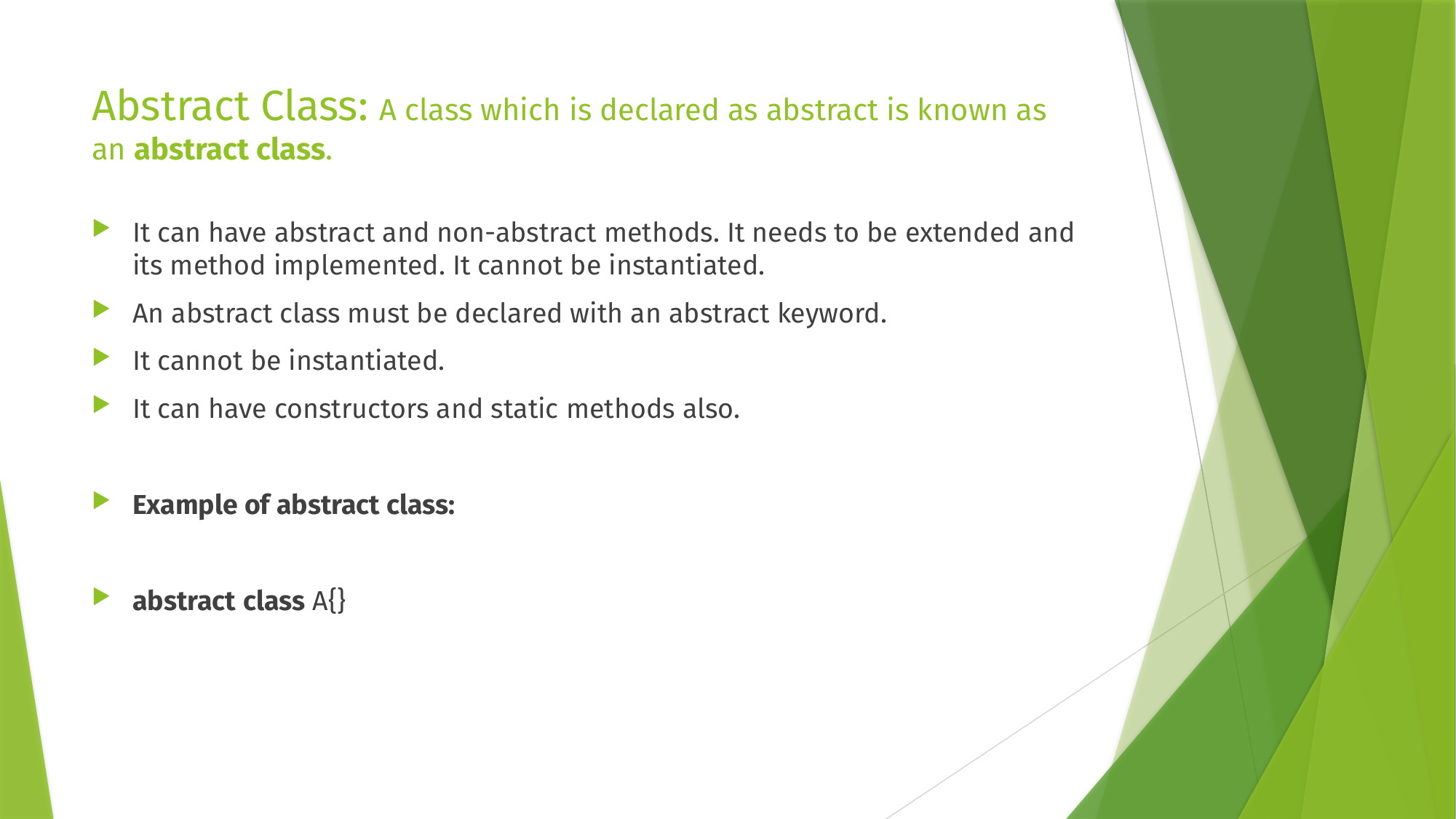

# Abstract Class: A class which is declared as abstract is known as an abstract class.
It can have abstract and non-abstract methods. It needs to be extended and its method implemented. It cannot be instantiated.
An abstract class must be declared with an abstract keyword.
It cannot be instantiated.
It can have constructors and static methods also.

Example of abstract class:

abstract class A{}